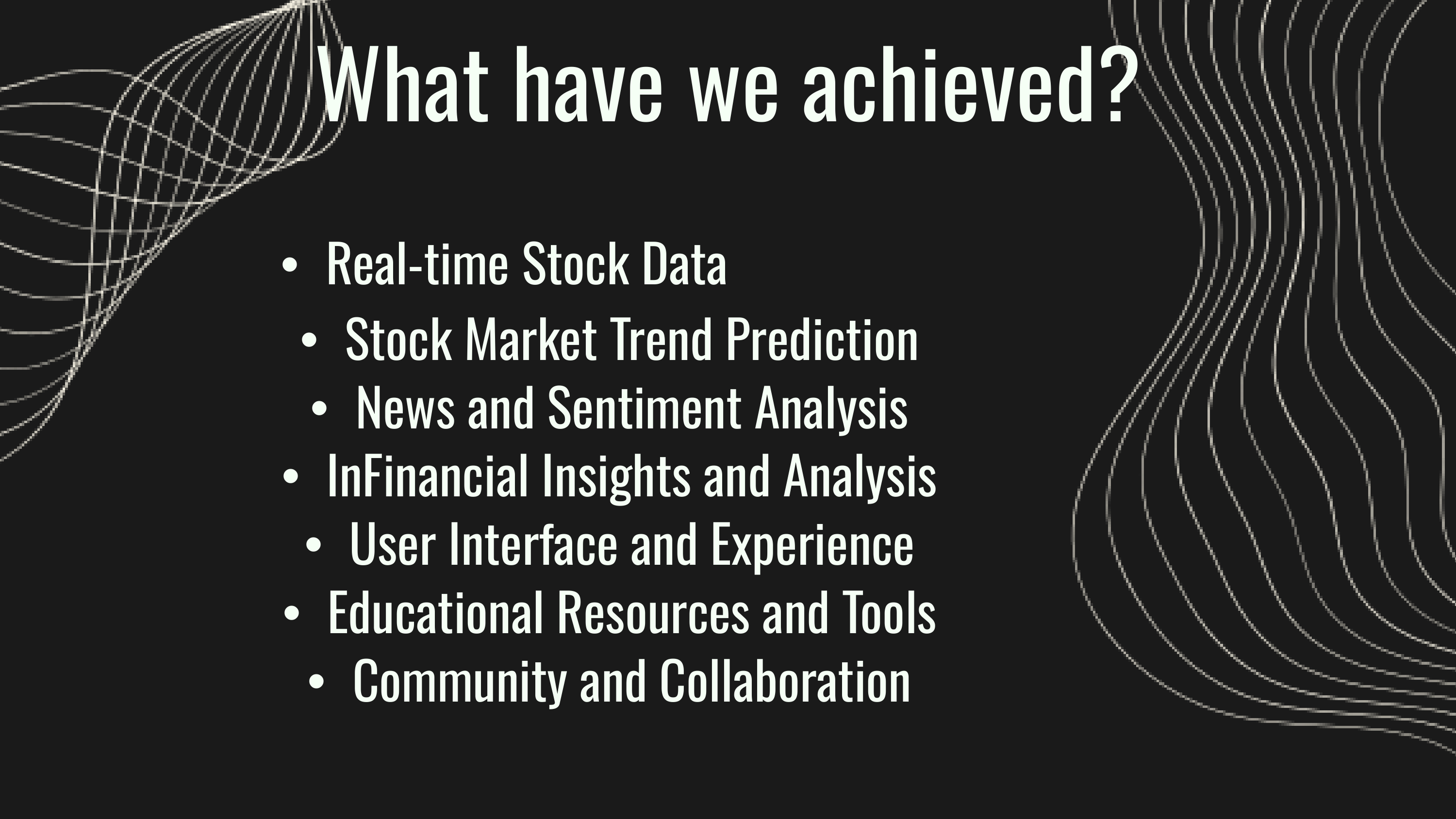

What have we achieved?
Real-time Stock Data
Stock Market Trend Prediction
News and Sentiment Analysis
InFinancial Insights and Analysis
User Interface and Experience
Educational Resources and Tools
Community and Collaboration